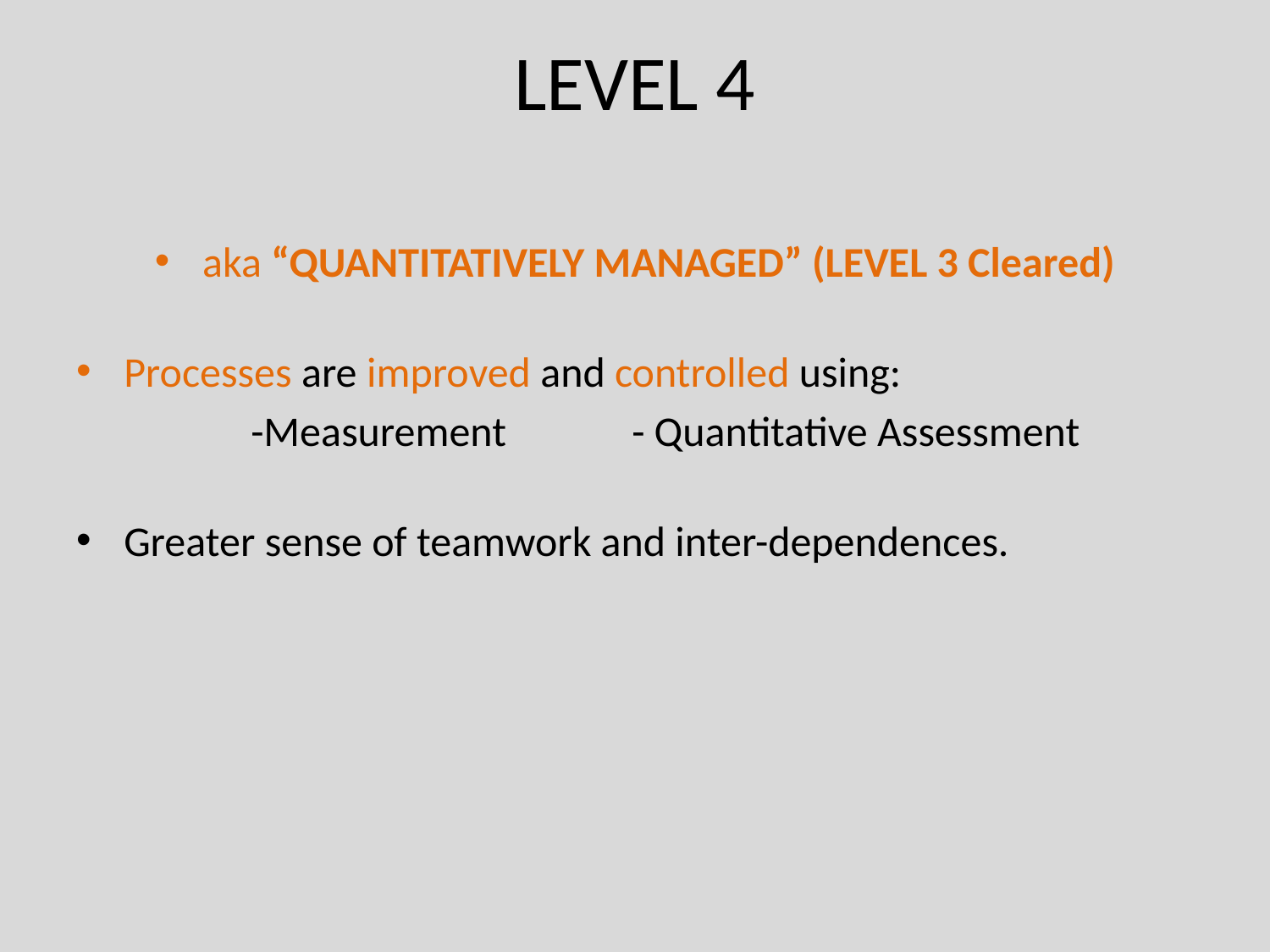

# LEVEL 4

aka “QUANTITATIVELY MANAGED” (LEVEL 3 Cleared)
Processes are improved and controlled using:
 		-Measurement 	- Quantitative Assessment
Greater sense of teamwork and inter-dependences.